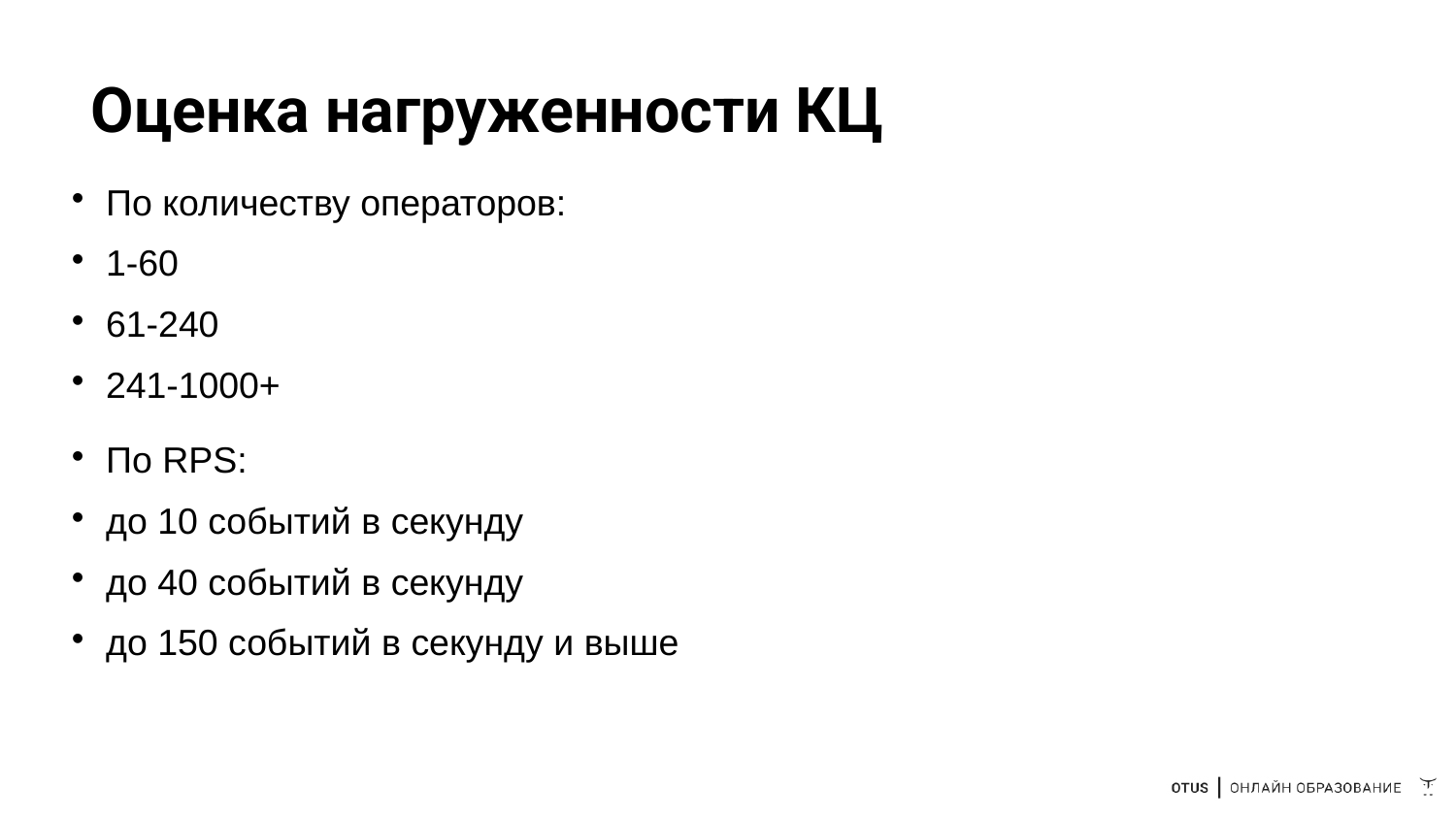

# Оценка нагруженности КЦ
По количеству операторов:
1-60
61-240
241-1000+
По RPS:
до 10 событий в секунду
до 40 событий в секунду
до 150 событий в секунду и выше